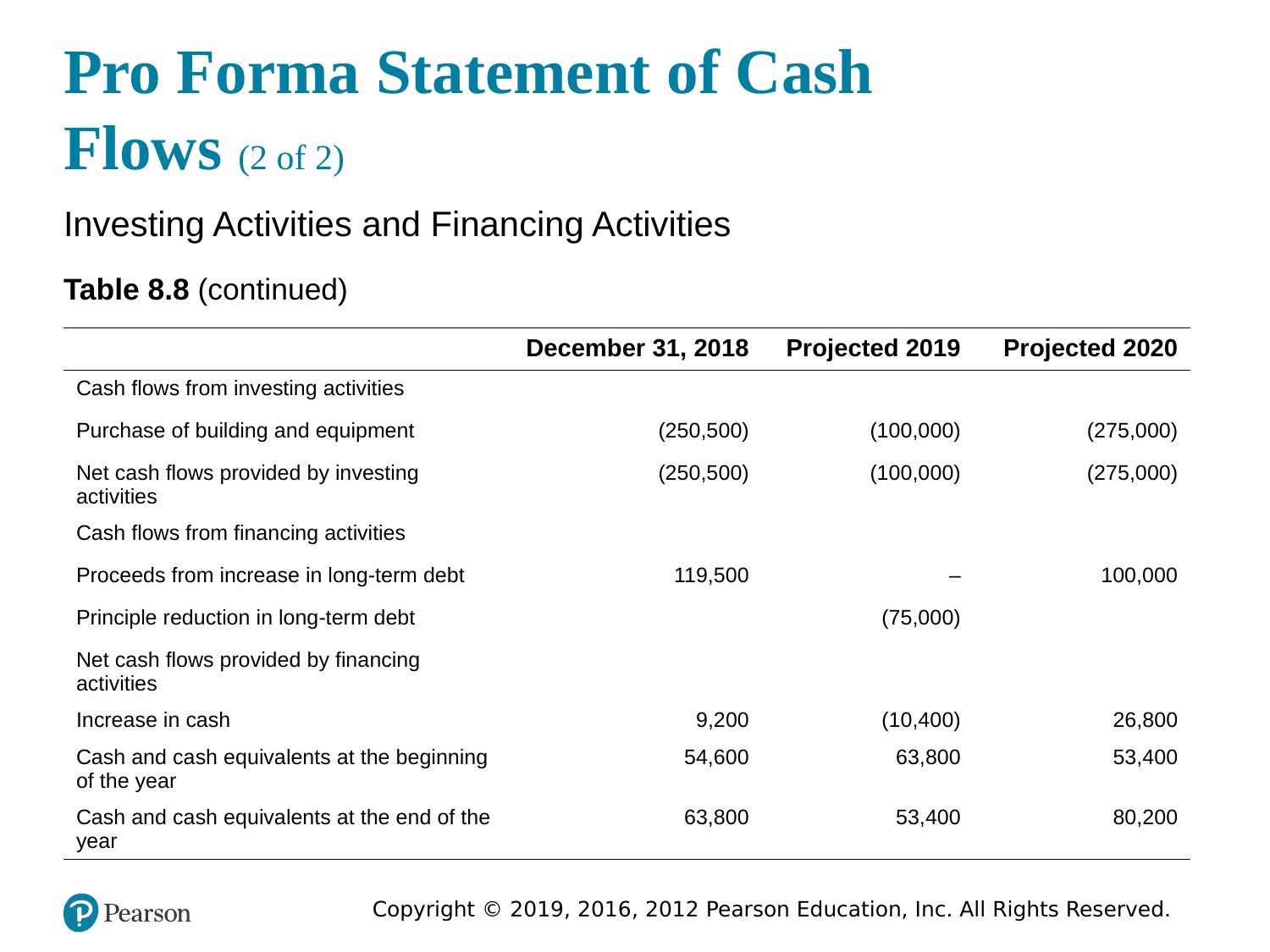

# Pro Forma Statement of Cash Flows (2 of 2)
Investing Activities and Financing Activities
Table 8.8 (continued)
| blank | December 31, 2018 | Projected 2019 | Projected 2020 |
| --- | --- | --- | --- |
| Cash flows from investing activities | blank | blank | blank |
| Purchase of building and equipment | (250,500) | (100,000) | (275,000) |
| Net cash flows provided by investing activities | (250,500) | (100,000) | (275,000) |
| Cash flows from financing activities | blank | blank | blank |
| Proceeds from increase in long-term debt | 119,500 | – | 100,000 |
| Principle reduction in long-term debt | blank | (75,000) | blank |
| Net cash flows provided by financing activities | blank | blank | blank |
| Increase in cash | 9,200 | (10,400) | 26,800 |
| Cash and cash equivalents at the beginning of the year | 54,600 | 63,800 | 53,400 |
| Cash and cash equivalents at the end of the year | 63,800 | 53,400 | 80,200 |